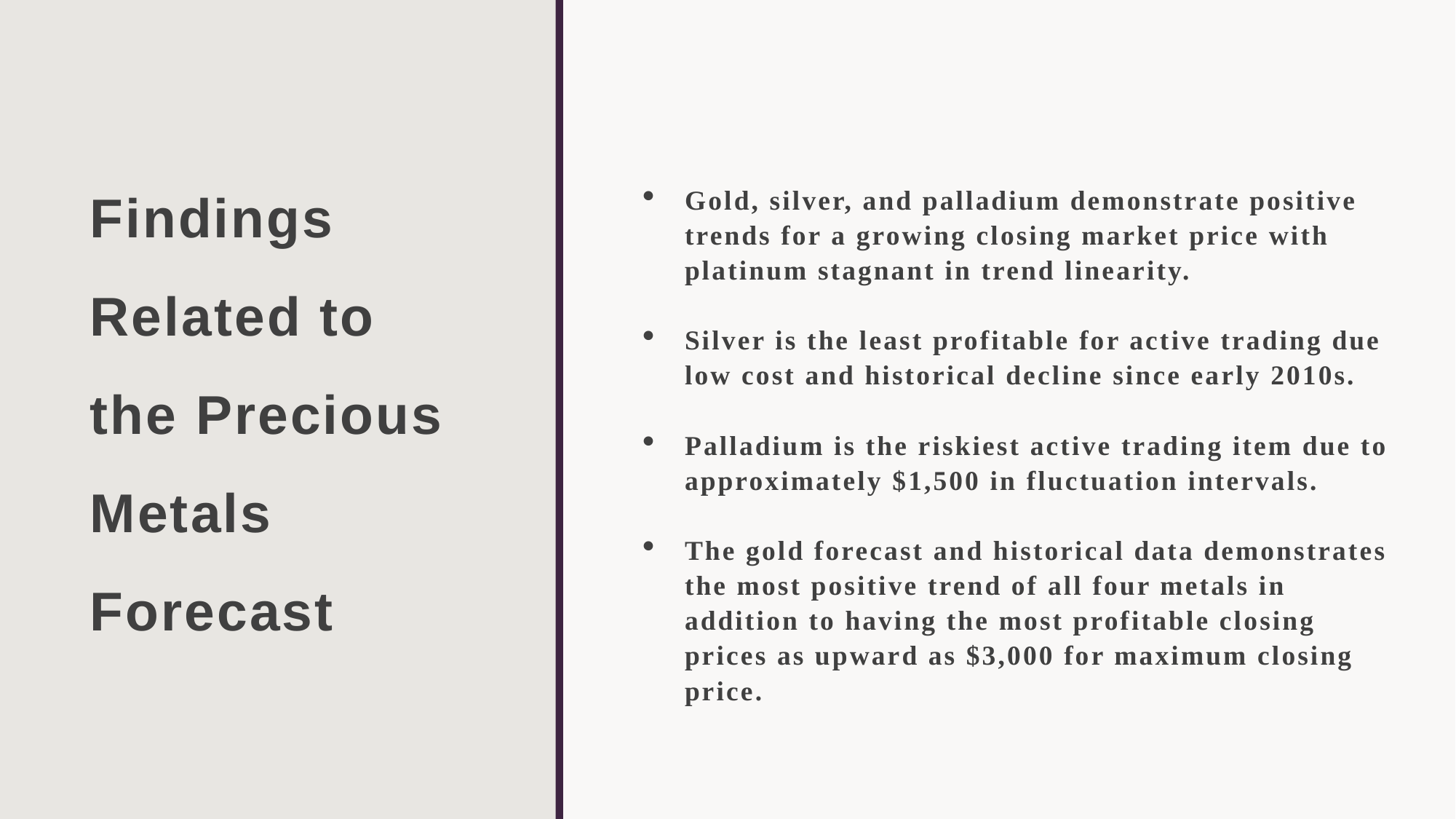

Gold, silver, and palladium demonstrate positive trends for a growing closing market price with platinum stagnant in trend linearity.

Silver is the least profitable for active trading due low cost and historical decline since early 2010s.

Palladium is the riskiest active trading item due to approximately $1,500 in fluctuation intervals.

The gold forecast and historical data demonstrates the most positive trend of all four metals in addition to having the most profitable closing prices as upward as $3,000 for maximum closing price.
# Findings Related to the Precious Metals Forecast